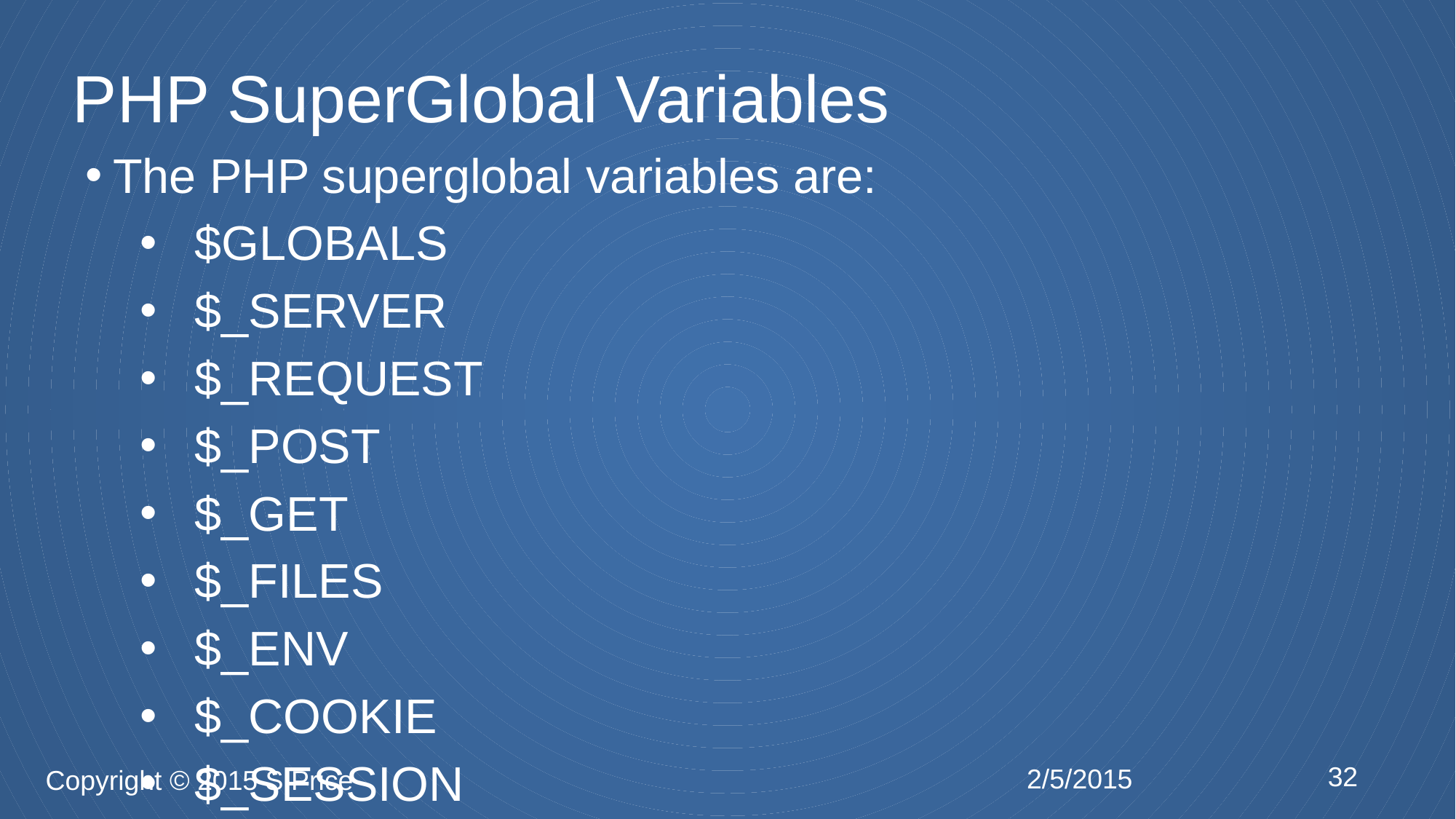

# PHP SuperGlobal Variables
The PHP superglobal variables are:
$GLOBALS
$_SERVER
$_REQUEST
$_POST
$_GET
$_FILES
$_ENV
$_COOKIE
$_SESSION

32
2/5/2015
Copyright © 2015 S Price